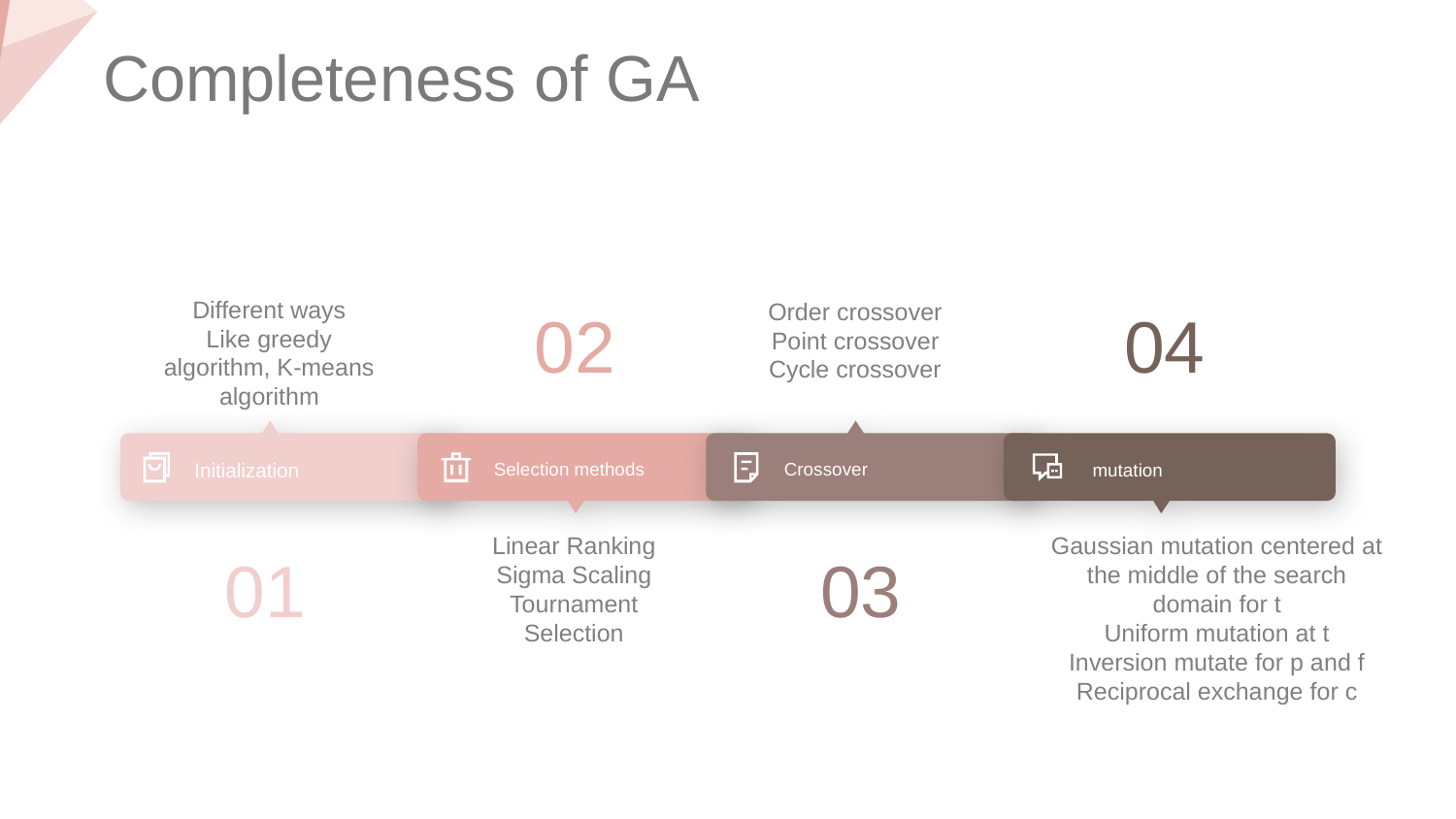

Completeness of GA
02
04
Different ways
Like greedy algorithm, K-means algorithm
Order crossover
Point crossover
Cycle crossover

Initialization
Selection methods
Crossover
mutation

Linear Ranking
Sigma Scaling
Tournament
Selection
Gaussian mutation centered at the middle of the search domain for t
Uniform mutation at t
Inversion mutate for p and f
Reciprocal exchange for c

01
03